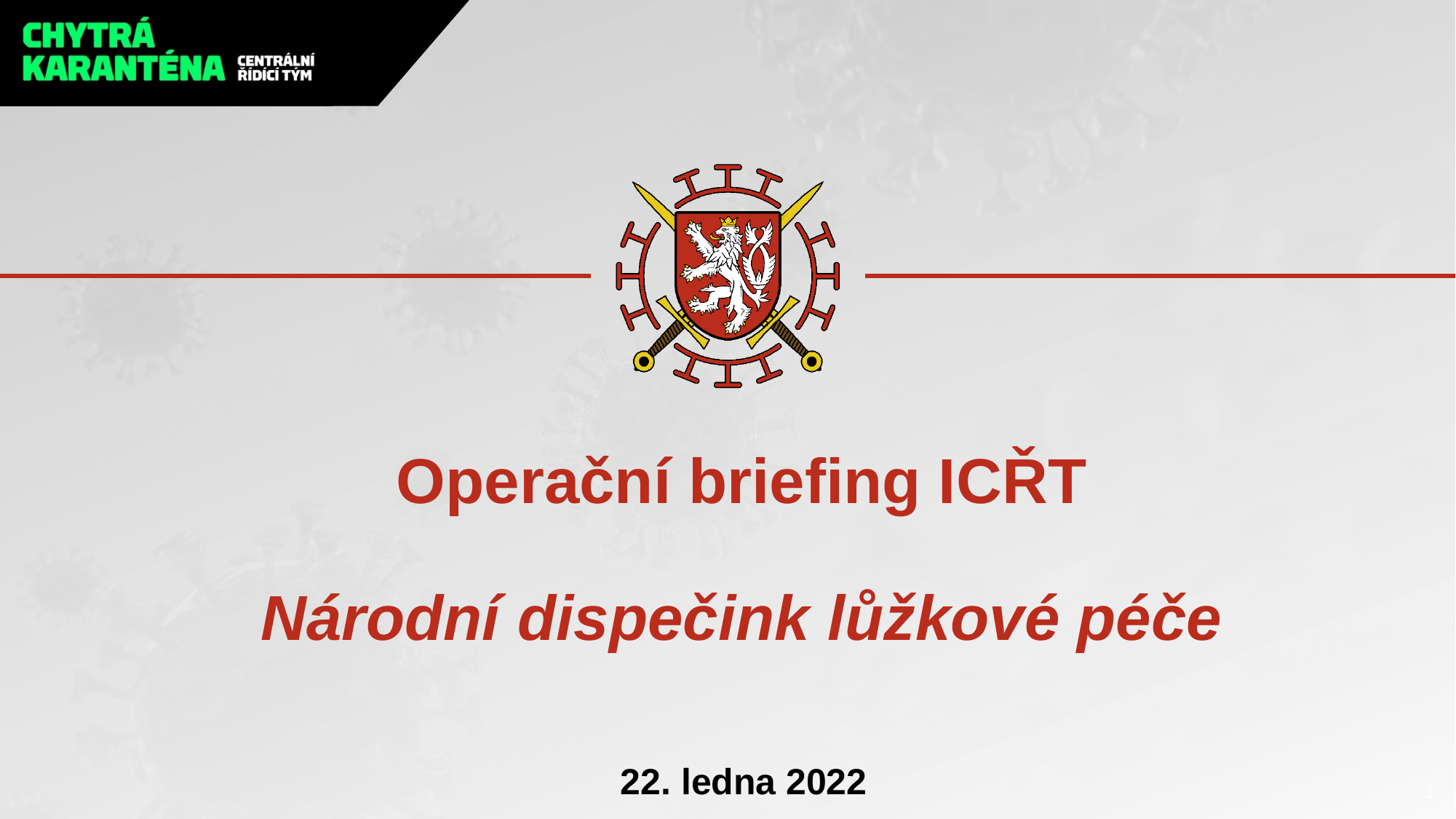

# Operační briefing ICŘT Národní dispečink lůžkové péče
22. ledna 2022
1